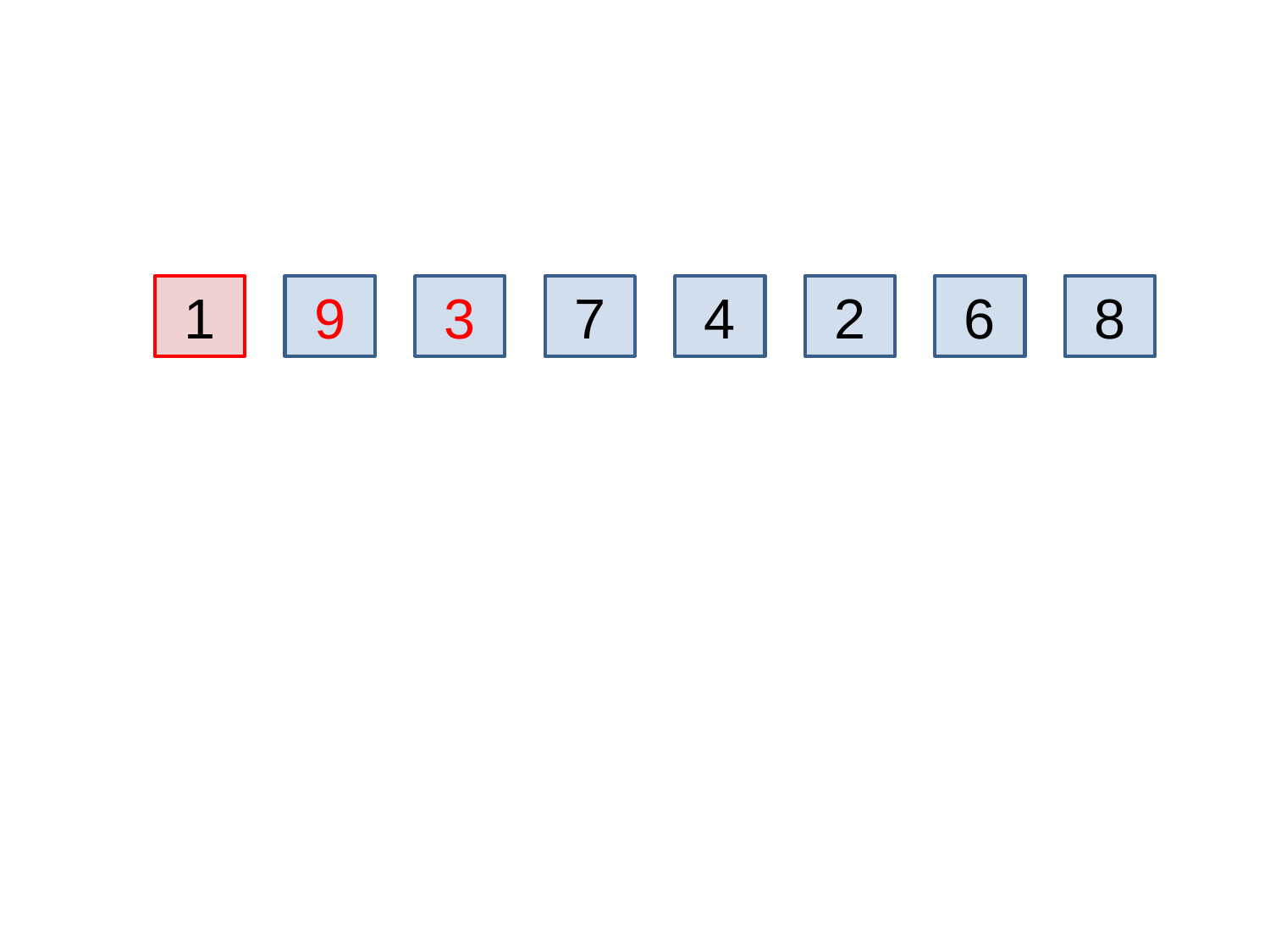

1
9
3
7
4
2
6
8